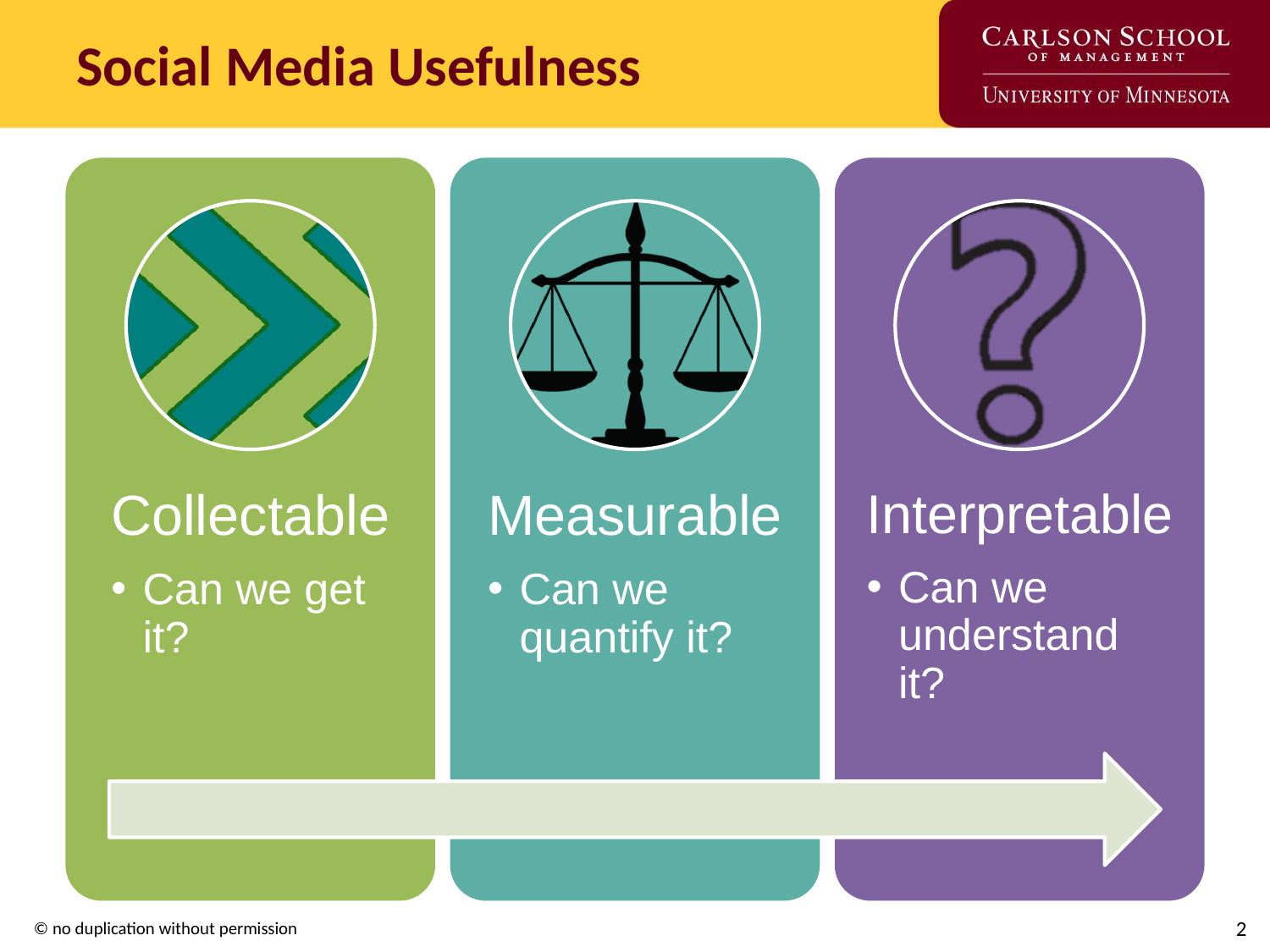

# Social Media Usefulness

Collectable
Can we get it?
Measurable
Can we quantify it?
Interpretable
Can we understand it?